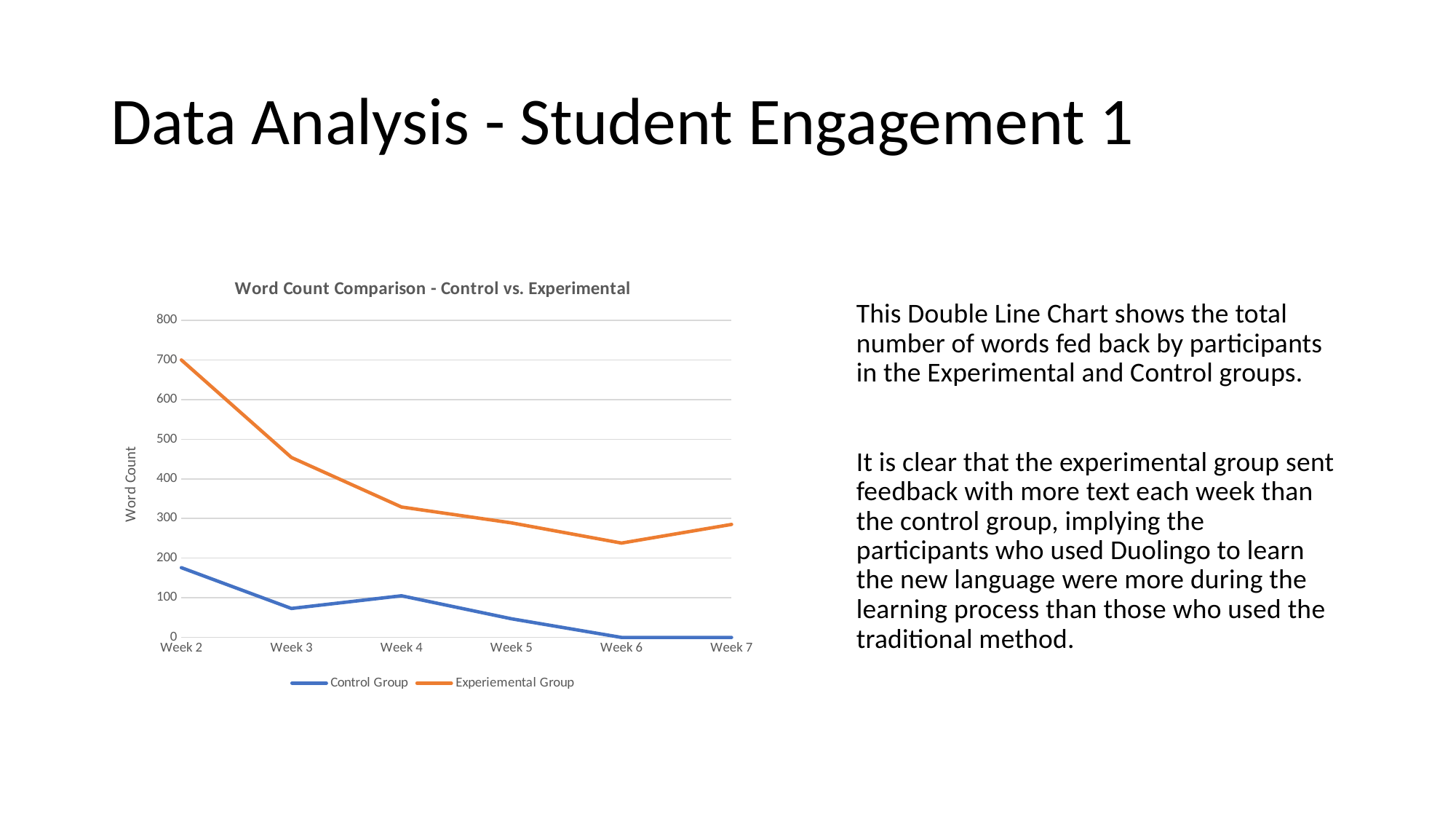

# Data Analysis - Student Engagement 1

### Chart: Word Count Comparison - Control vs. Experimental

| Category | Control Group | Experiemental Group |
|---|---|---|
| Week 2 | 176.0 | 524.0 |
| Week 3 | 73.0 | 381.0 |
| Week 4 | 105.0 | 224.0 |
| Week 5 | 47.0 | 242.0 |
| Week 6 | 0.0 | 238.0 |
| Week 7 | 0.0 | 285.0 |
This Double Line Chart shows the total number of words fed back by participants in the Experimental and Control groups.

It is clear that the experimental group sent feedback with more text each week than the control group, implying the participants who used Duolingo to learn the new language were more during the learning process than those who used the traditional method.